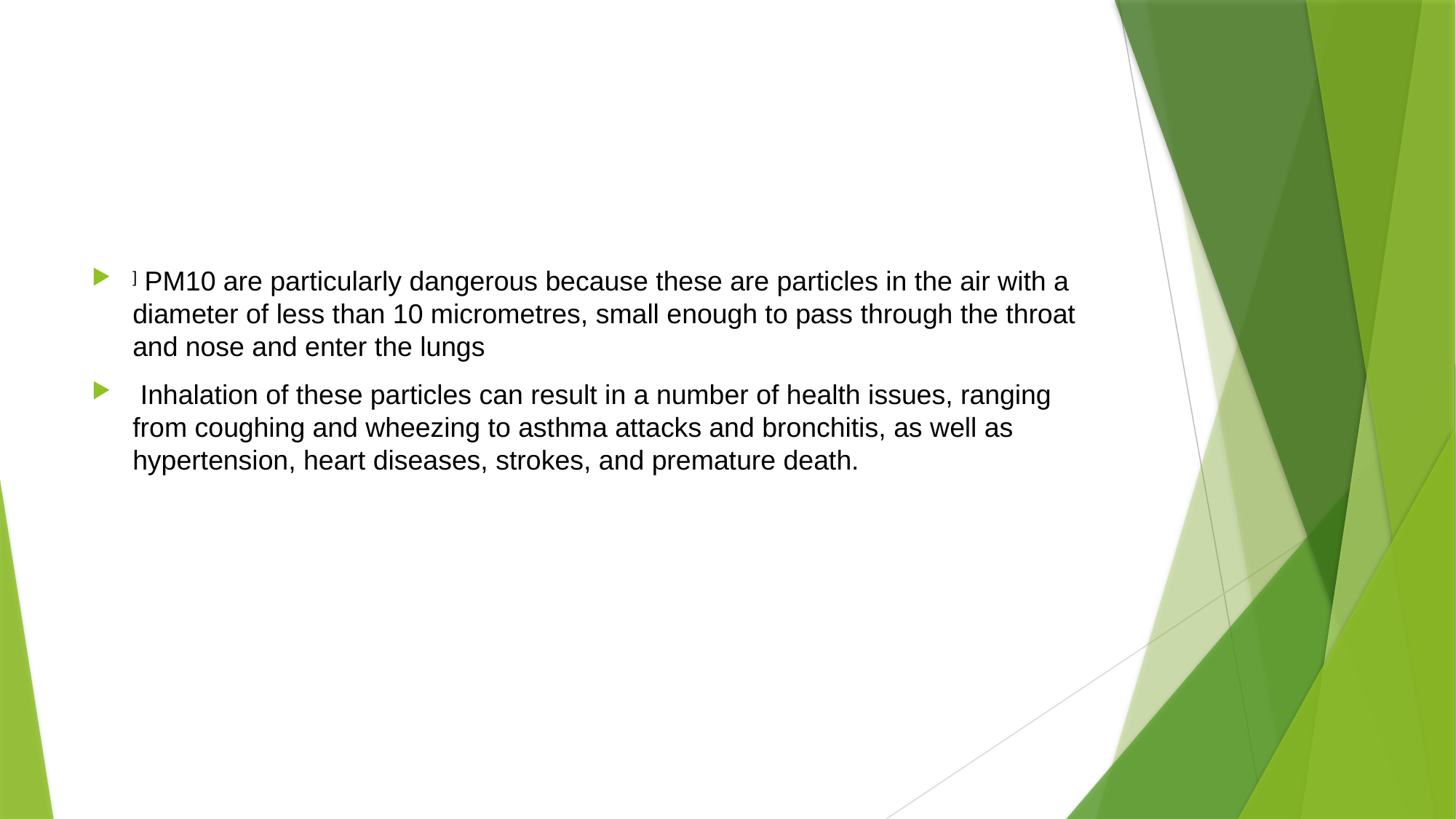

#
] PM10 are particularly dangerous because these are particles in the air with a diameter of less than 10 micrometres, small enough to pass through the throat and nose and enter the lungs
 Inhalation of these particles can result in a number of health issues, ranging from coughing and wheezing to asthma attacks and bronchitis, as well as hypertension, heart diseases, strokes, and premature death.